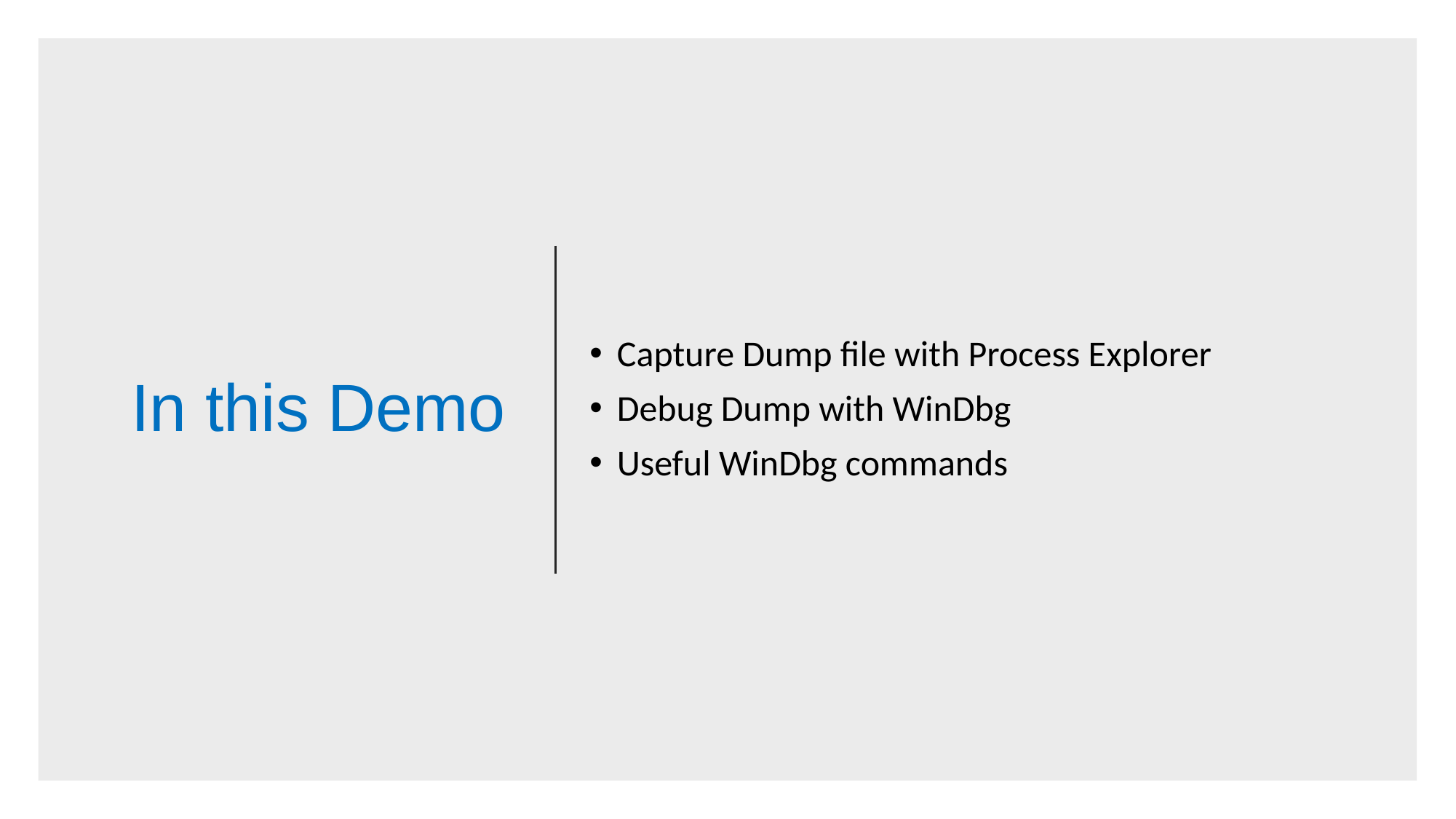

# In this Demo
Capture Dump file with Process Explorer
Debug Dump with WinDbg
Useful WinDbg commands